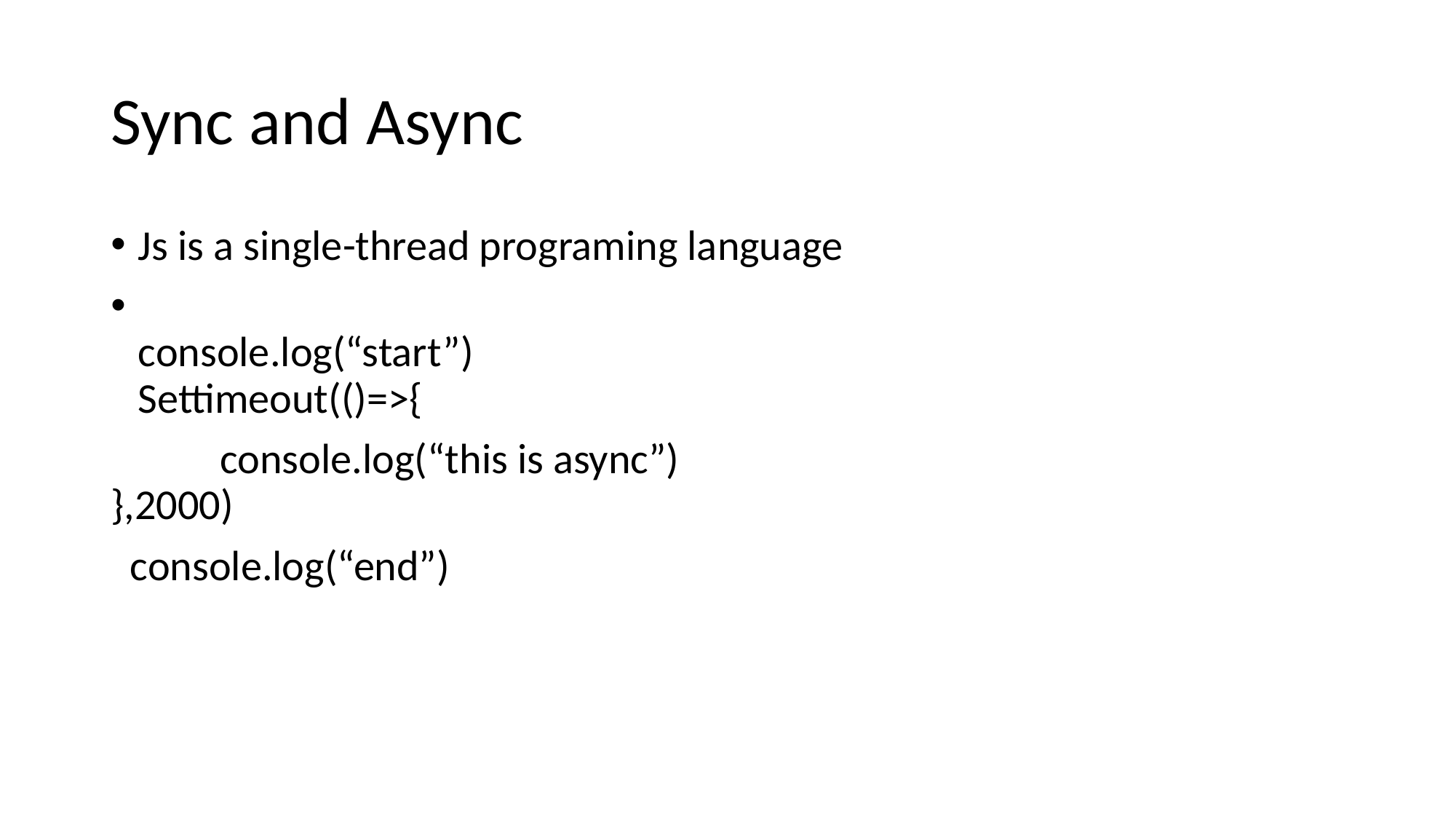

# Sync and Async
Js is a single-thread programing language
console.log(“start”)
Settimeout(()=>{
	console.log(“this is async”)
},2000)
  console.log(“end”)